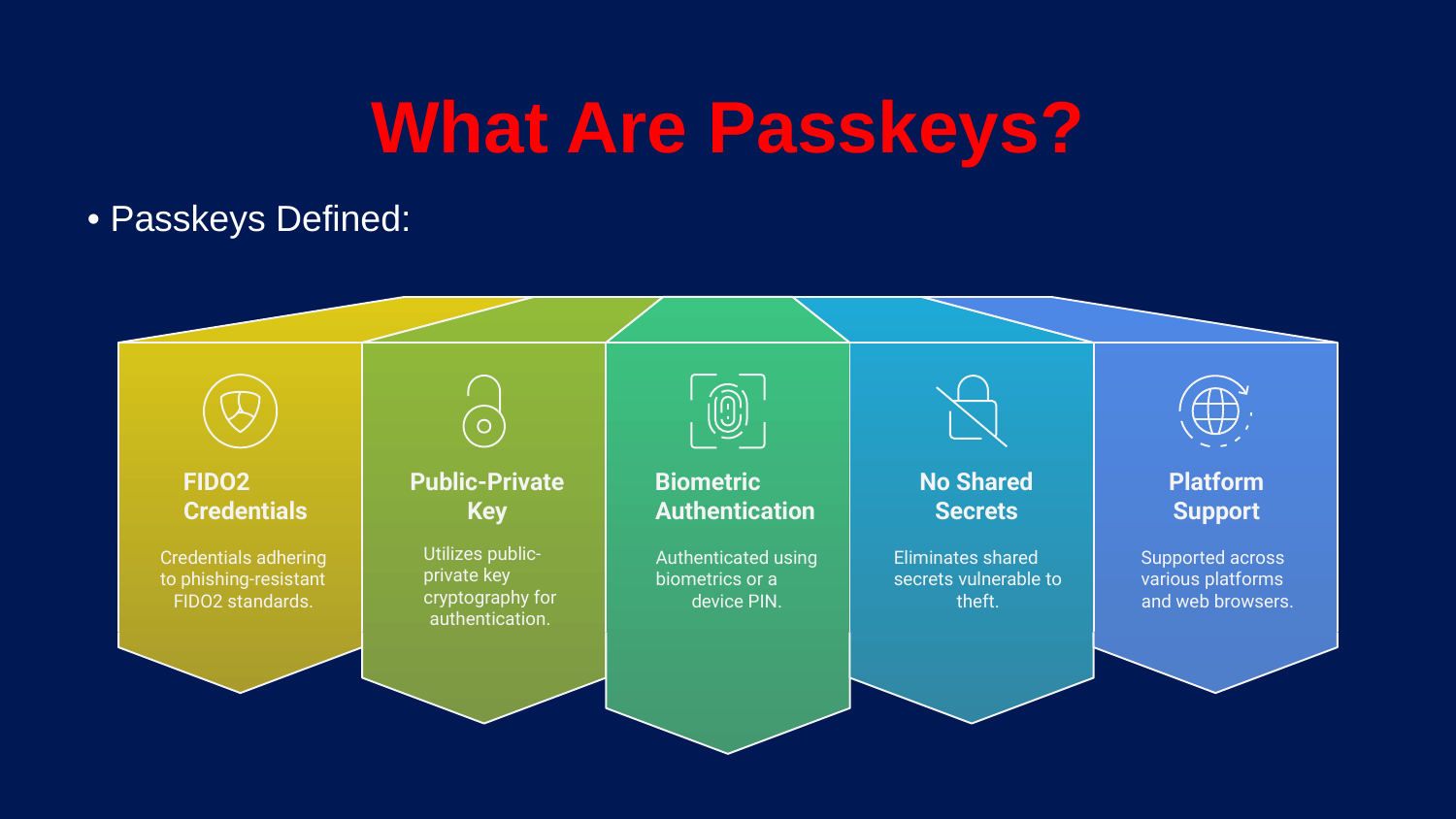

What Are Passkeys?
• Passkeys Defined:

FIDO2
Credentials
Public-Private
Key
Biometric
Authentication
No Shared
Secrets
Platform
Support
Utilizes public-
private key
cryptography for
authentication.
Credentials adhering
to phishing-resistant
FIDO2 standards.
Authenticated using
biometrics or a
device PIN.
Eliminates shared
secrets vulnerable to
theft.
Supported across
various platforms
and web browsers.